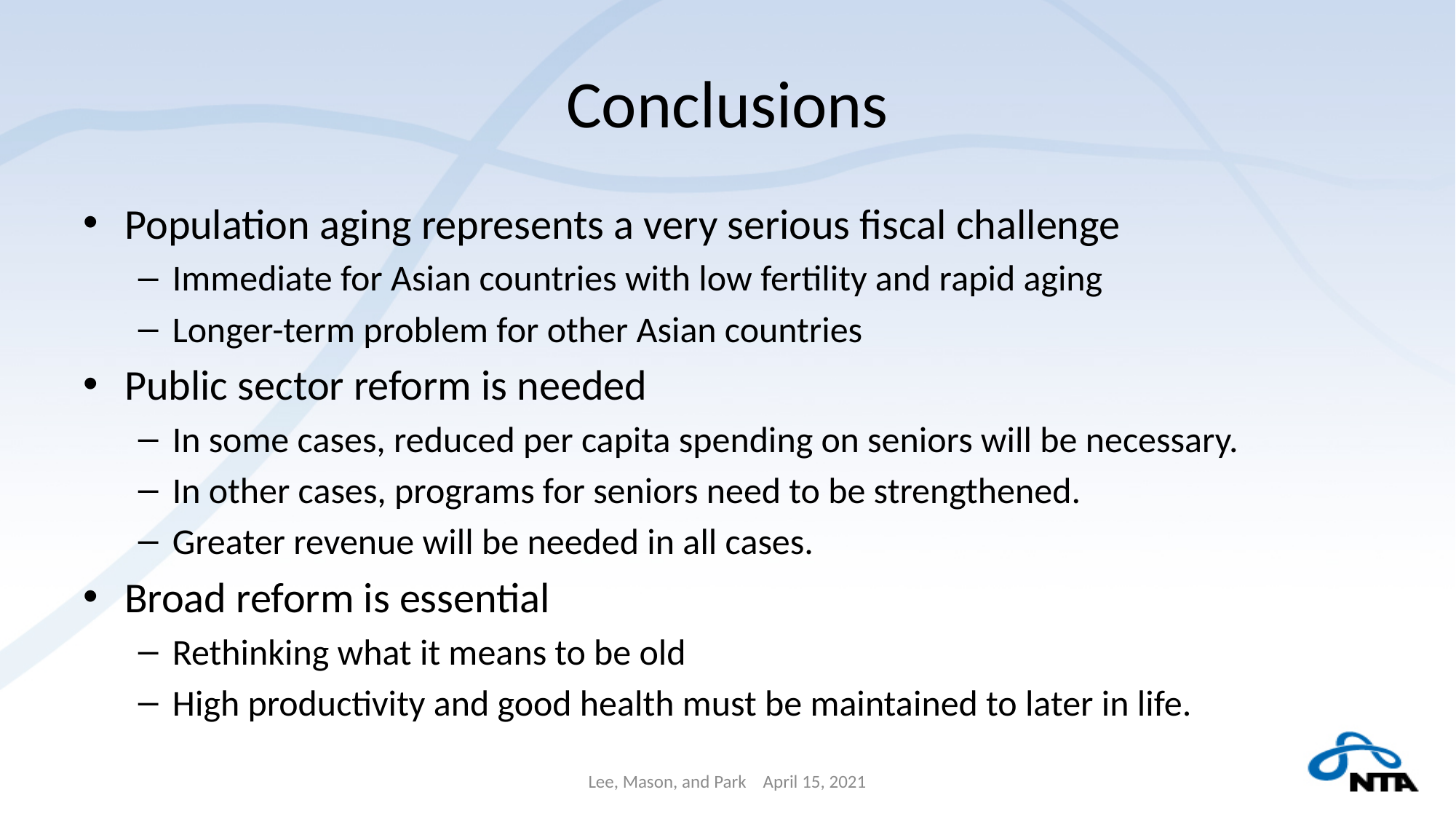

# Conclusions
Population aging represents a very serious fiscal challenge
Immediate for Asian countries with low fertility and rapid aging
Longer-term problem for other Asian countries
Public sector reform is needed
In some cases, reduced per capita spending on seniors will be necessary.
In other cases, programs for seniors need to be strengthened.
Greater revenue will be needed in all cases.
Broad reform is essential
Rethinking what it means to be old
High productivity and good health must be maintained to later in life.
Lee, Mason, and Park    April 15, 2021